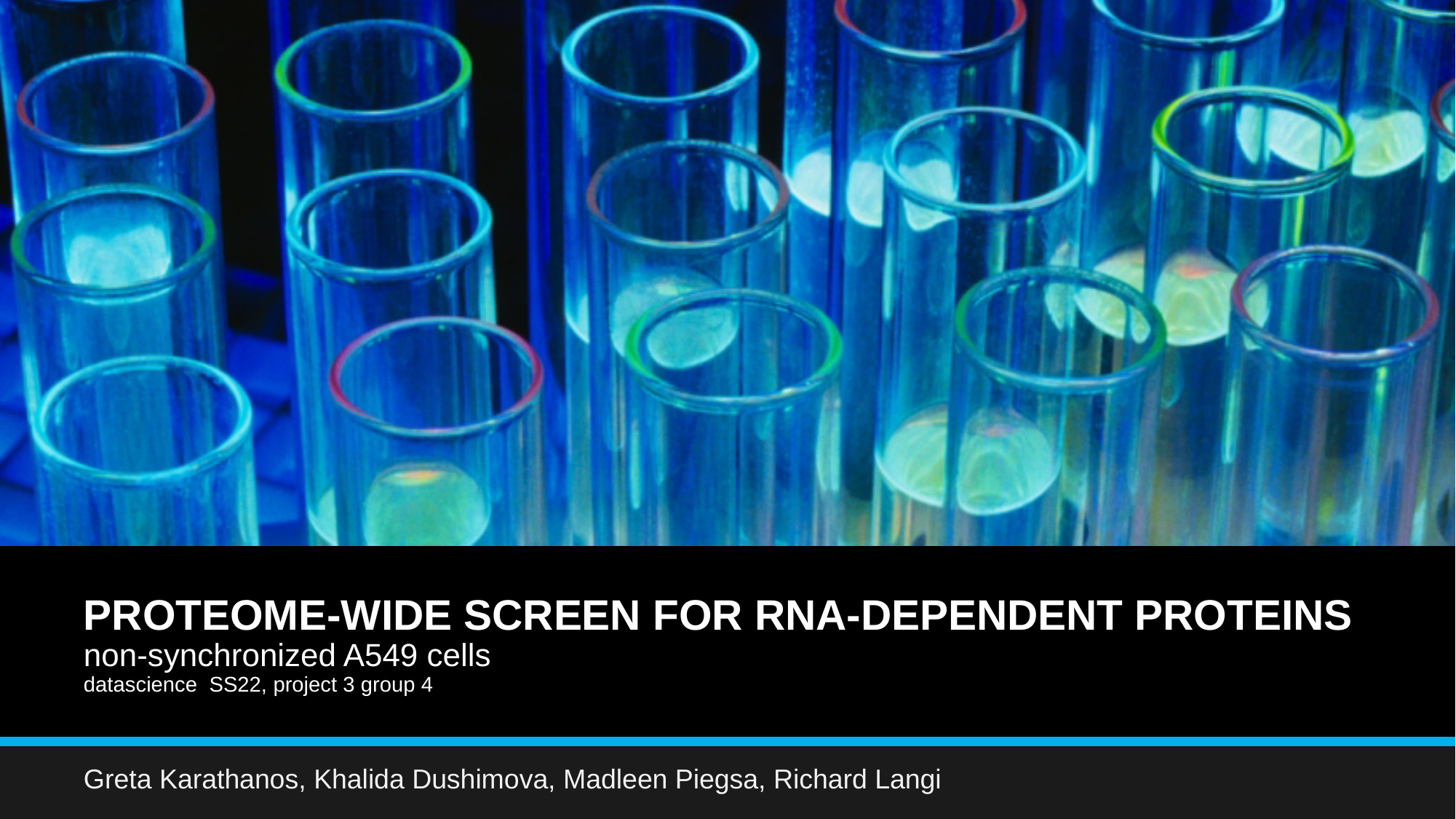

# PROTEOME-WIDE SCREEN FOR RNA-DEPENDENT PROTEINS non-synchronized A549 cells datascience  SS22, project 3 group 4
Greta Karathanos, Khalida Dushimova, Madleen Piegsa, Richard Langi